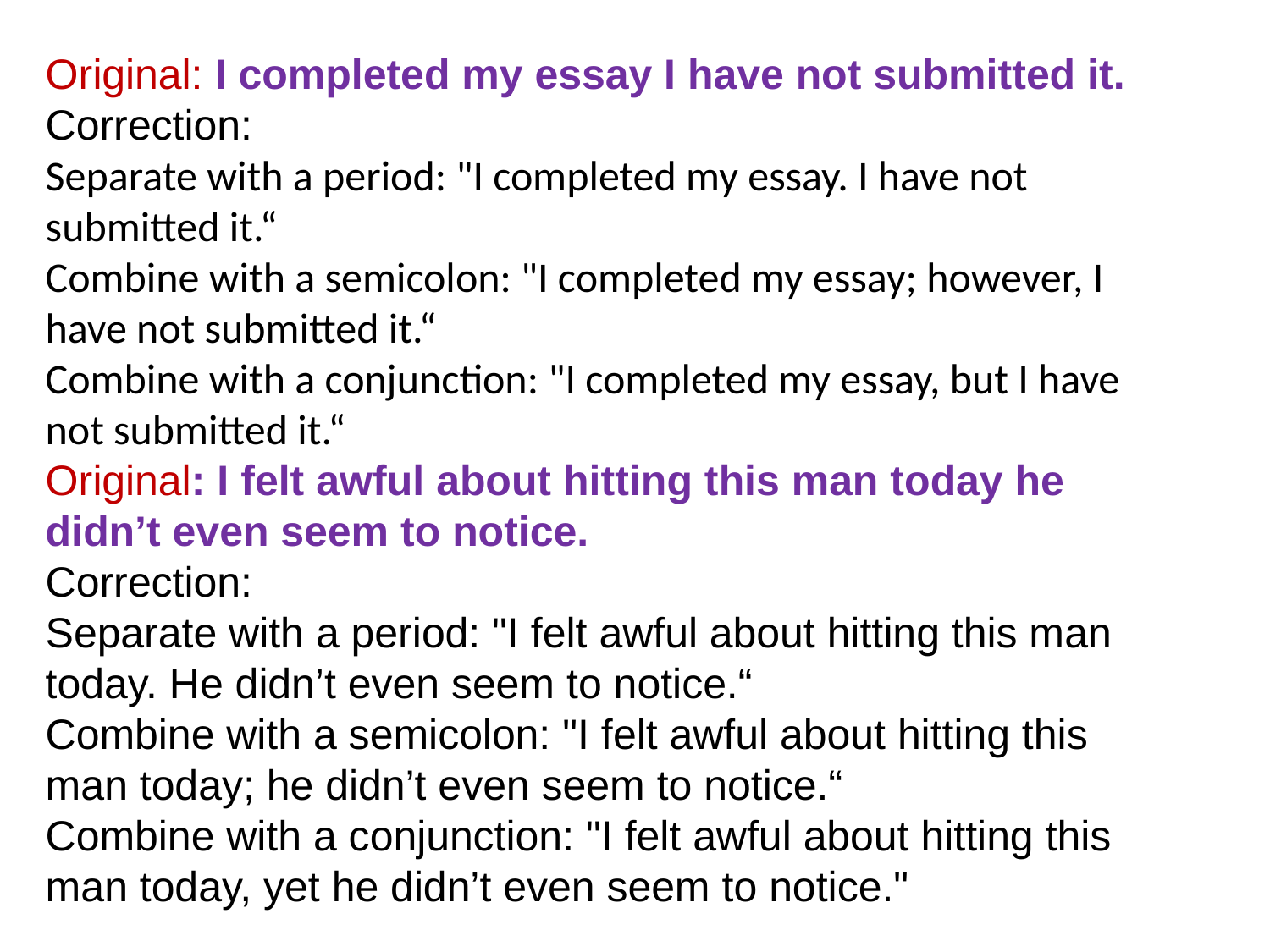

Original: I completed my essay I have not submitted it.
Correction:
Separate with a period: "I completed my essay. I have not submitted it.“
Combine with a semicolon: "I completed my essay; however, I have not submitted it.“
Combine with a conjunction: "I completed my essay, but I have not submitted it.“
Original: I felt awful about hitting this man today he didn’t even seem to notice.
Correction:
Separate with a period: "I felt awful about hitting this man today. He didn’t even seem to notice.“
Combine with a semicolon: "I felt awful about hitting this man today; he didn’t even seem to notice.“
Combine with a conjunction: "I felt awful about hitting this man today, yet he didn’t even seem to notice."